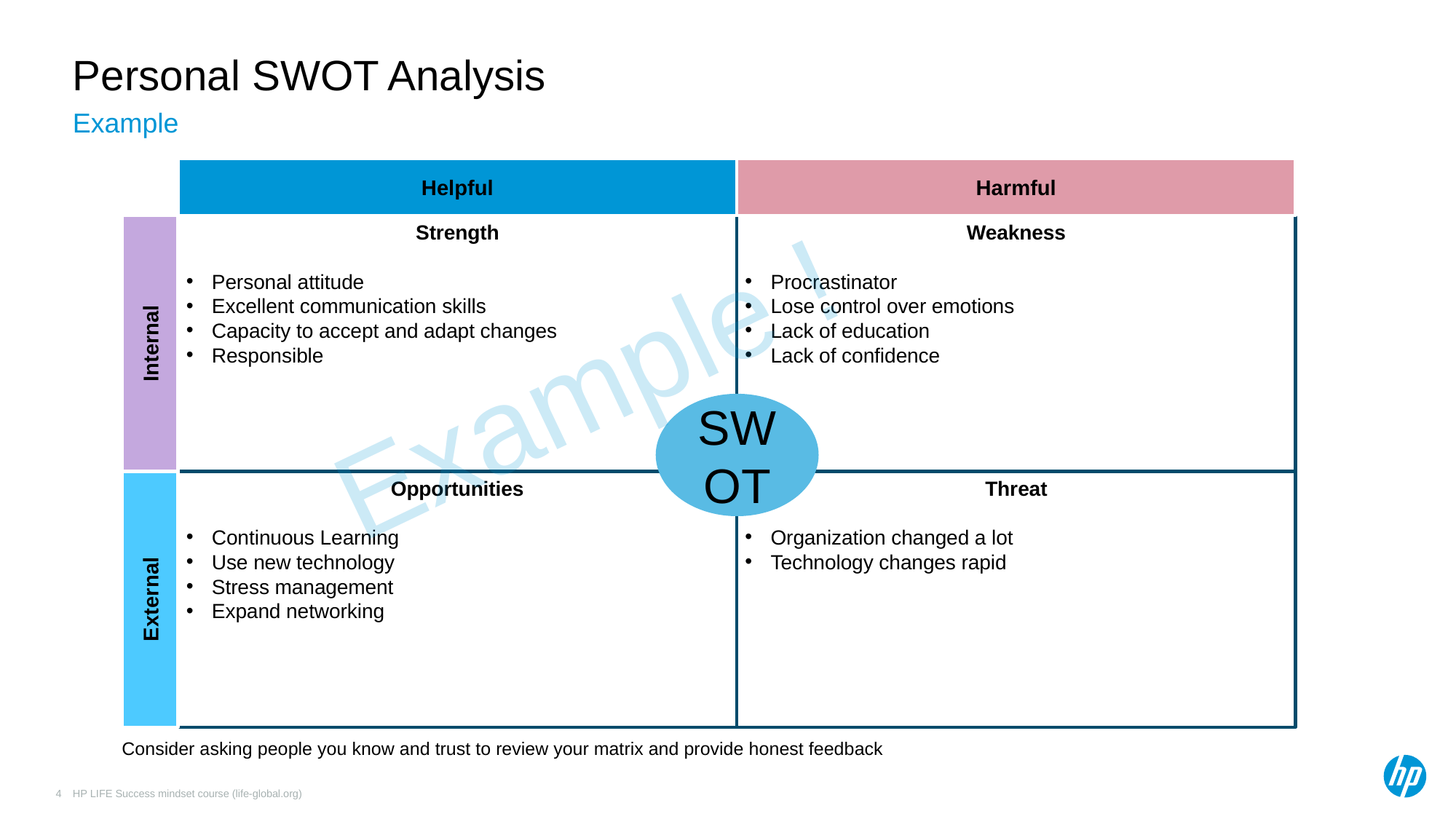

# Personal SWOT Analysis
Example
Helpful
Harmful
Internal
Strength

Personal attitude
Excellent communication skills
Capacity to accept and adapt changes
Responsible
Weakness

Procrastinator
Lose control over emotions
Lack of education
Lack of confidence

Example !
SWOT
External
Opportunities

Continuous Learning
Use new technology
Stress management
Expand networking

Threat

Organization changed a lot
Technology changes rapid
Consider asking people you know and trust to review your matrix and provide honest feedback
4
HP LIFE Success mindset course (life-global.org)